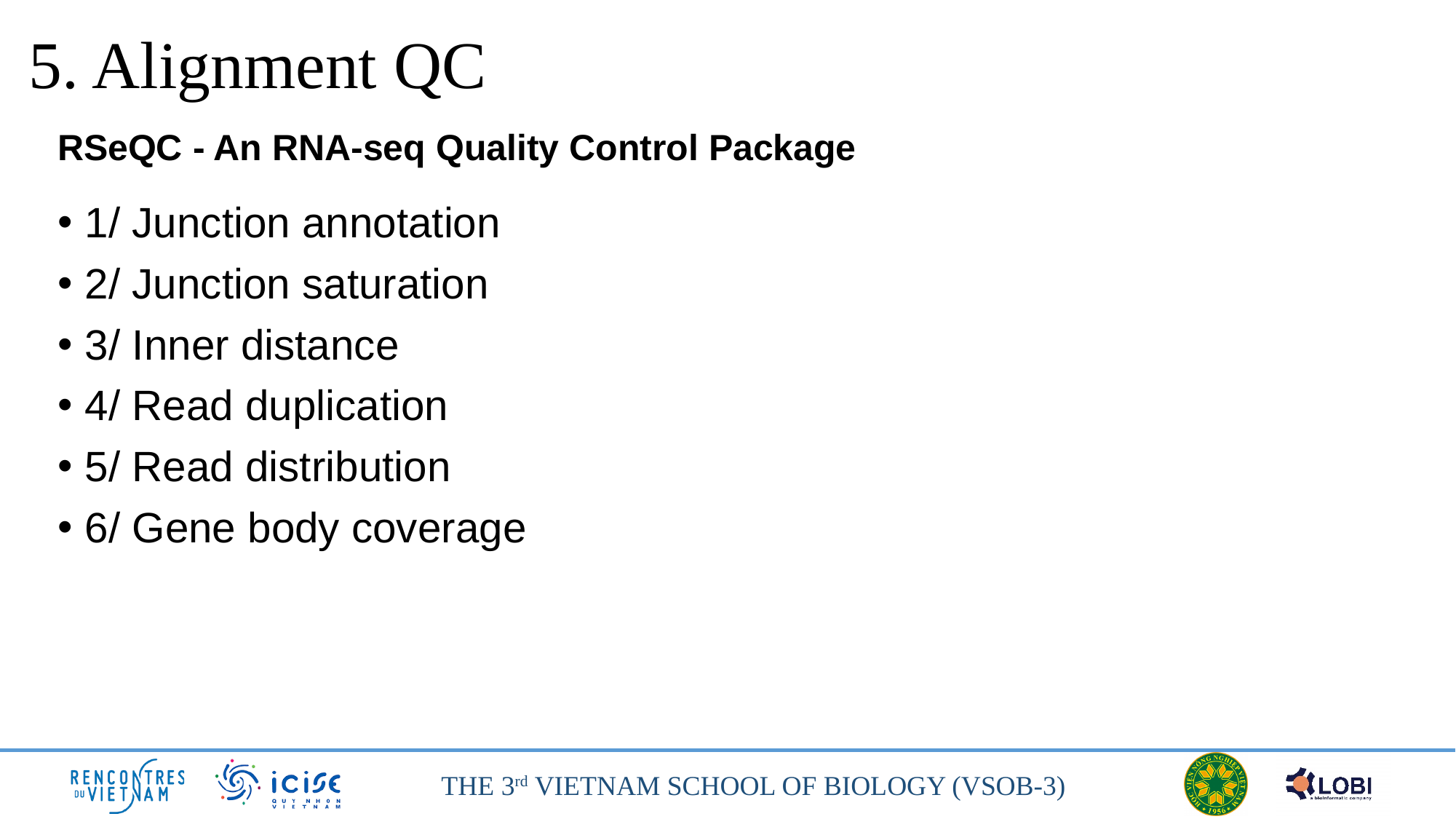

5. Alignment QC
RSeQC - An RNA-seq Quality Control Package
1/ Junction annotation
2/ Junction saturation
3/ Inner distance
4/ Read duplication
5/ Read distribution
6/ Gene body coverage